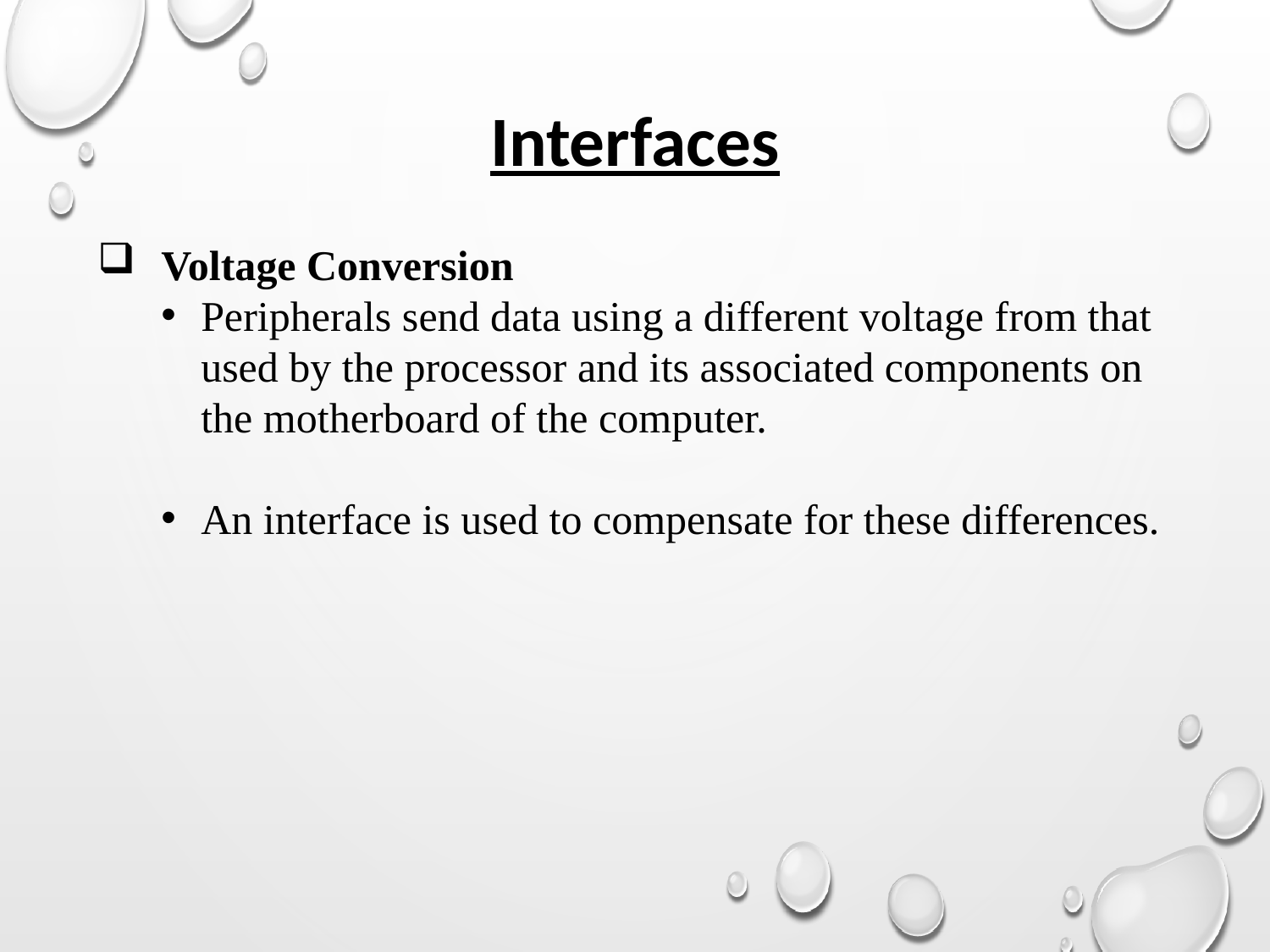

Interfaces
Voltage Conversion
Peripherals send data using a different voltage from that used by the processor and its associated components on the motherboard of the computer.

An interface is used to compensate for these differences.